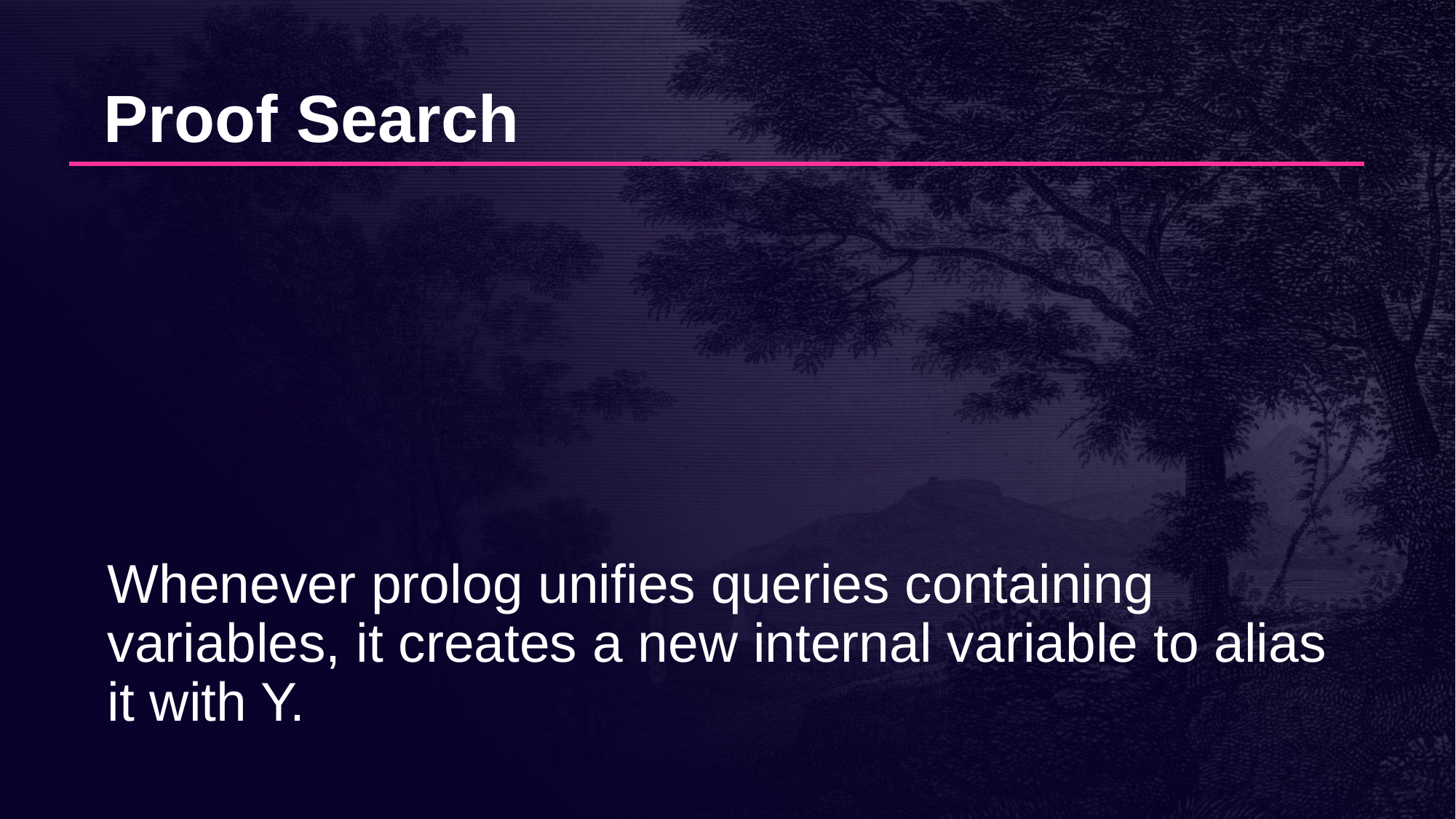

# Proof Search
Whenever prolog unifies queries containing variables, it creates a new internal variable to alias it with Y.